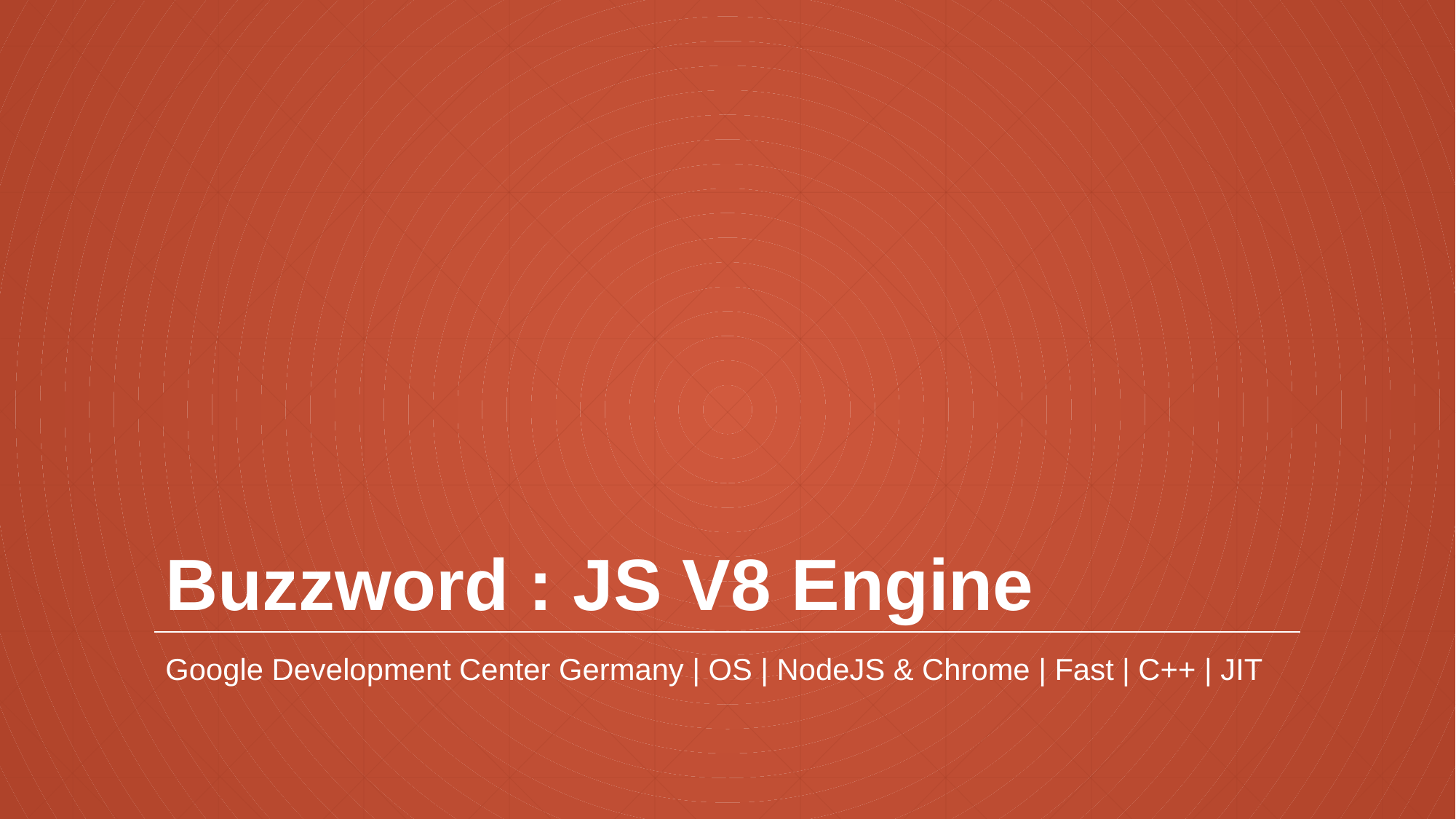

# Buzzword : JS V8 Engine
Google Development Center Germany | OS | NodeJS & Chrome | Fast | C++ | JIT